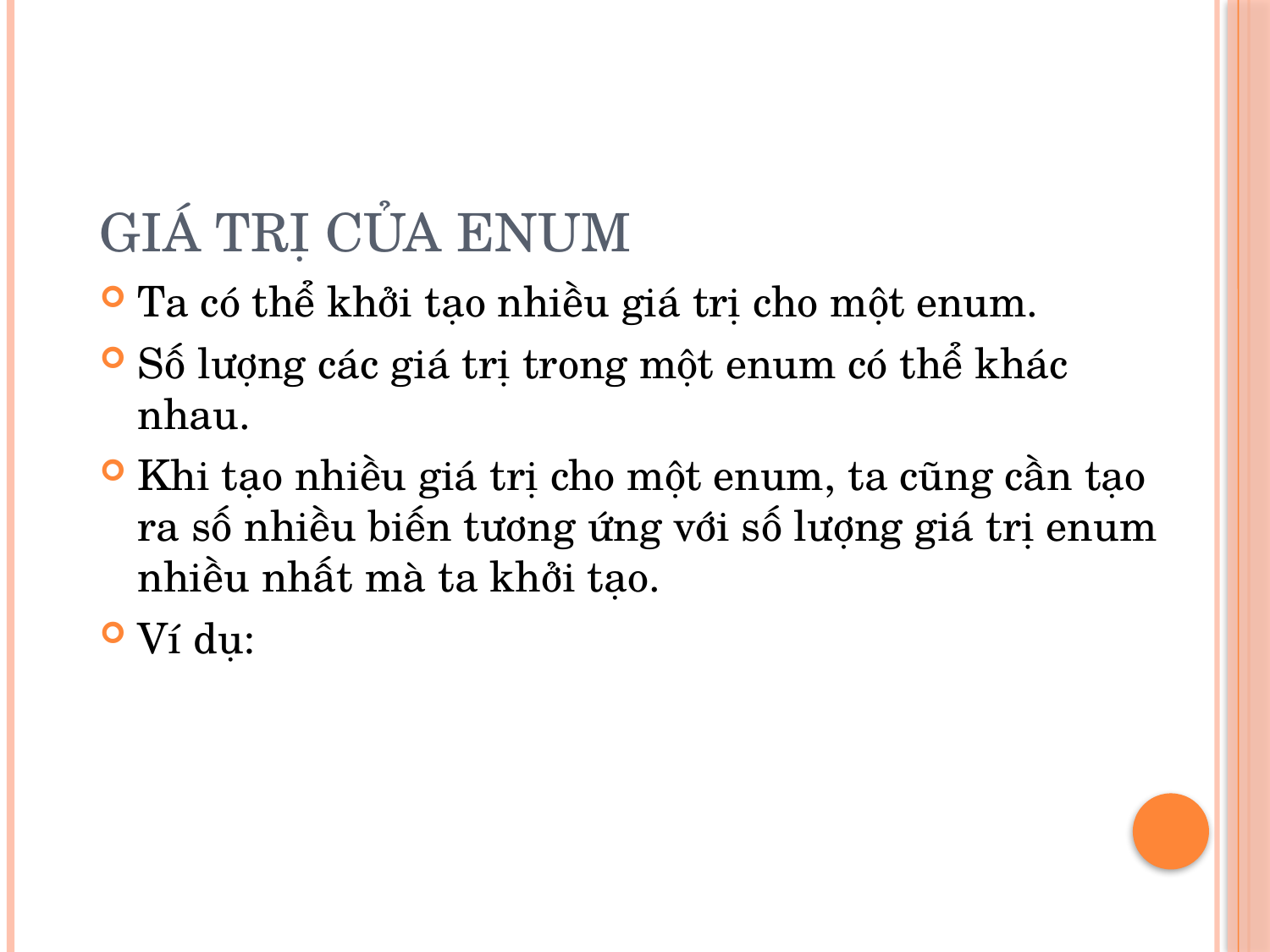

# Giá trị của enum
Ta có thể khởi tạo nhiều giá trị cho một enum.
Số lượng các giá trị trong một enum có thể khác nhau.
Khi tạo nhiều giá trị cho một enum, ta cũng cần tạo ra số nhiều biến tương ứng với số lượng giá trị enum nhiều nhất mà ta khởi tạo.
Ví dụ: